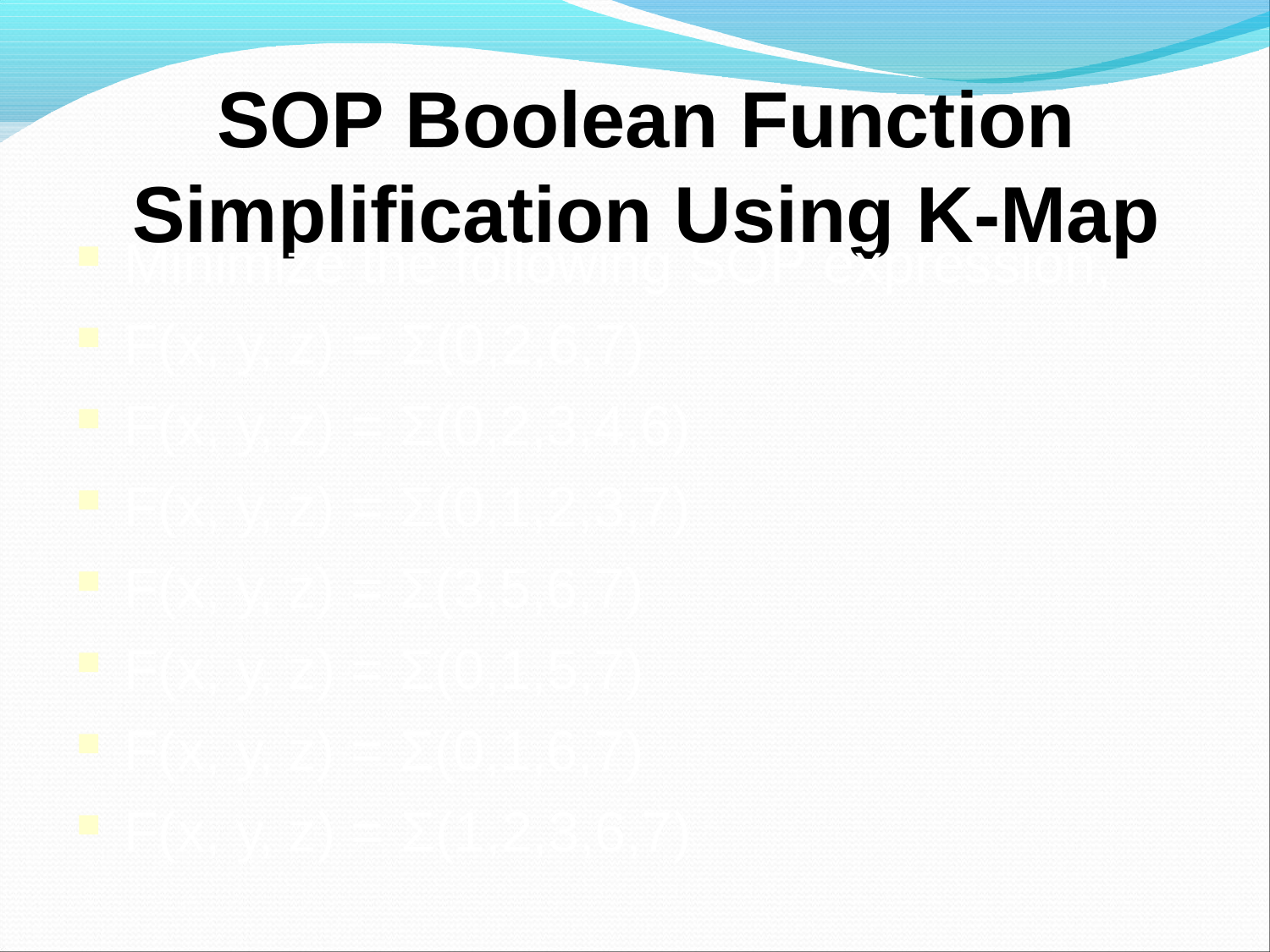

# SOP Boolean Function Simplification Using K-Map
Minimize the following SOP expression,
F(x, y, z) = Σ(0,2,6,7)
F(x, y, z) = Σ(0,2,3,4,6)
F(x, y, z) = Σ(0,1,2,3,7)
F(x, y, z) = Σ(3,5,6,7)
F(x, y, z) = Σ(0,1,5,7)
F(x, y, z) = Σ(0,1,6,7)
F(x, y, z) = Σ(1,2,3,6,7)